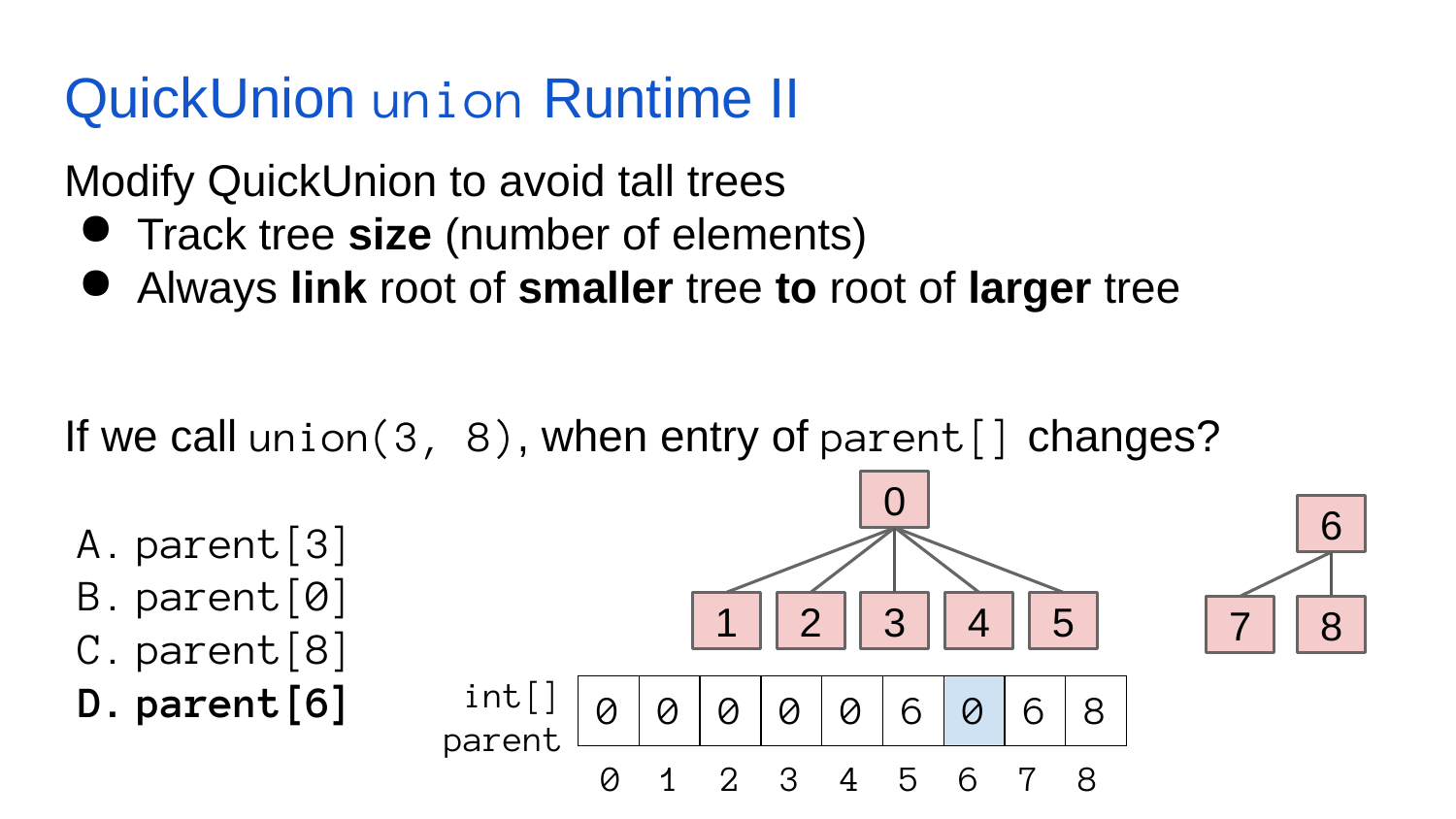

# QuickUnion union Runtime II

Modify QuickUnion to avoid tall trees
Track tree size (number of elements)
Always link root of smaller tree to root of larger tree
If we call union(3, 8), when entry of parent[] changes?

parent[3]
parent[0]
parent[8]
parent[6]
0
6
3
2
1
5
4
8
7
int[]
parent
| 0 | 0 | 0 | 0 | 0 | 6 | 0 | 6 | 8 |
| --- | --- | --- | --- | --- | --- | --- | --- | --- |
0  1  2  3  4  5  6  7  8